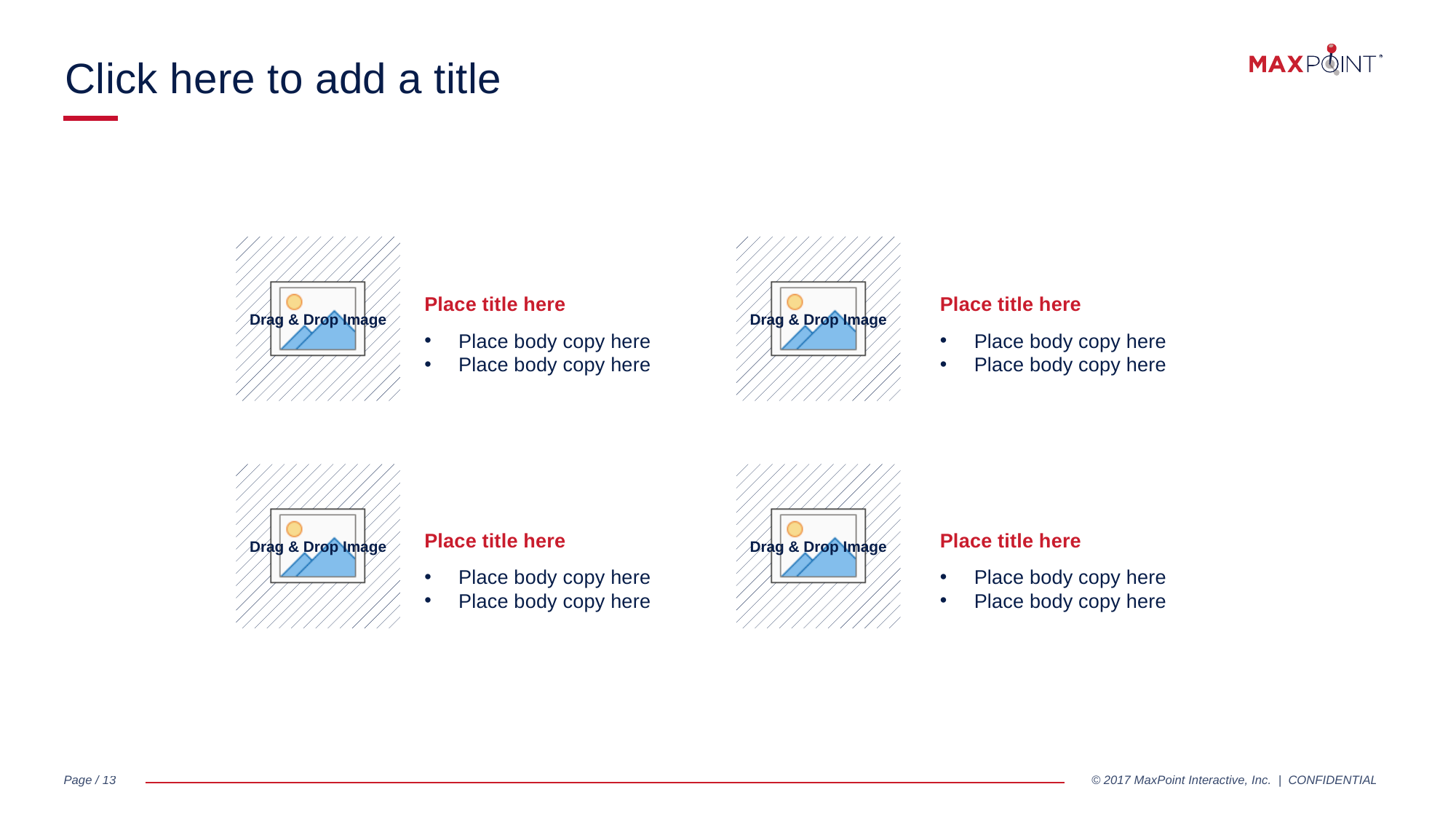

Click here to add a title

Place title here
Place title here
Place body copy here
Place body copy here

Place body copy here
Place body copy here

Place title here
Place title here
Place body copy here
Place body copy here

Place body copy here
Place body copy here